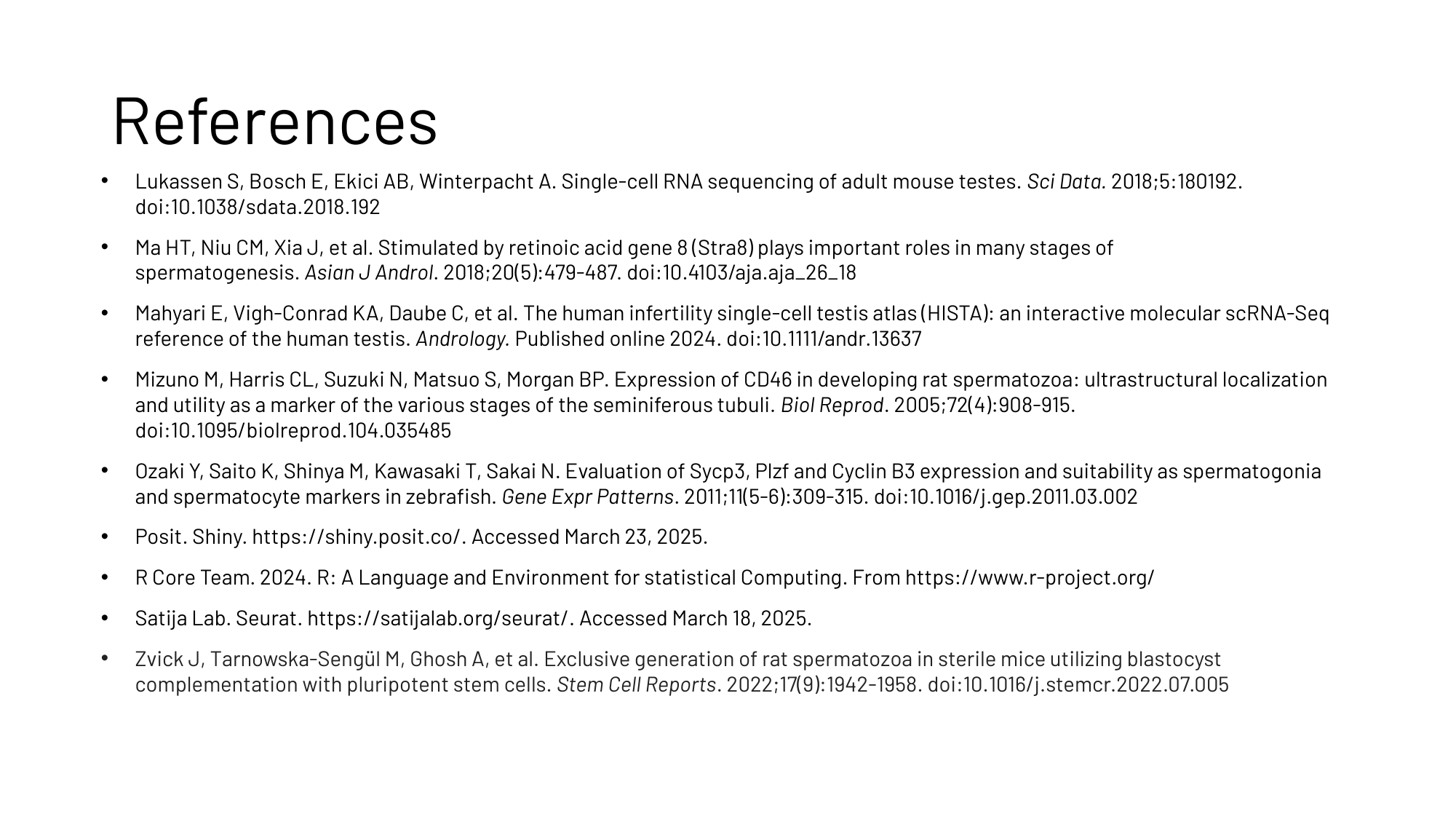

# References
Lukassen S, Bosch E, Ekici AB, Winterpacht A. Single-cell RNA sequencing of adult mouse testes. Sci Data. 2018;5:180192. doi:10.1038/sdata.2018.192
Ma HT, Niu CM, Xia J, et al. Stimulated by retinoic acid gene 8 (Stra8) plays important roles in many stages of spermatogenesis. Asian J Androl. 2018;20(5):479-487. doi:10.4103/aja.aja_26_18
Mahyari E, Vigh-Conrad KA, Daube C, et al. The human infertility single-cell testis atlas (HISTA): an interactive molecular scRNA-Seq reference of the human testis. Andrology. Published online 2024. doi:10.1111/andr.13637
Mizuno M, Harris CL, Suzuki N, Matsuo S, Morgan BP. Expression of CD46 in developing rat spermatozoa: ultrastructural localization and utility as a marker of the various stages of the seminiferous tubuli. Biol Reprod. 2005;72(4):908-915. doi:10.1095/biolreprod.104.035485
Ozaki Y, Saito K, Shinya M, Kawasaki T, Sakai N. Evaluation of Sycp3, Plzf and Cyclin B3 expression and suitability as spermatogonia and spermatocyte markers in zebrafish. Gene Expr Patterns. 2011;11(5-6):309-315. doi:10.1016/j.gep.2011.03.002
Posit. Shiny. https://shiny.posit.co/. Accessed March 23, 2025.
R Core Team. 2024. R: A Language and Environment for statistical Computing. From https://www.r-project.org/
Satija Lab. Seurat. https://satijalab.org/seurat/. Accessed March 18, 2025.
Zvick J, Tarnowska-Sengül M, Ghosh A, et al. Exclusive generation of rat spermatozoa in sterile mice utilizing blastocyst complementation with pluripotent stem cells. Stem Cell Reports. 2022;17(9):1942-1958. doi:10.1016/j.stemcr.2022.07.005